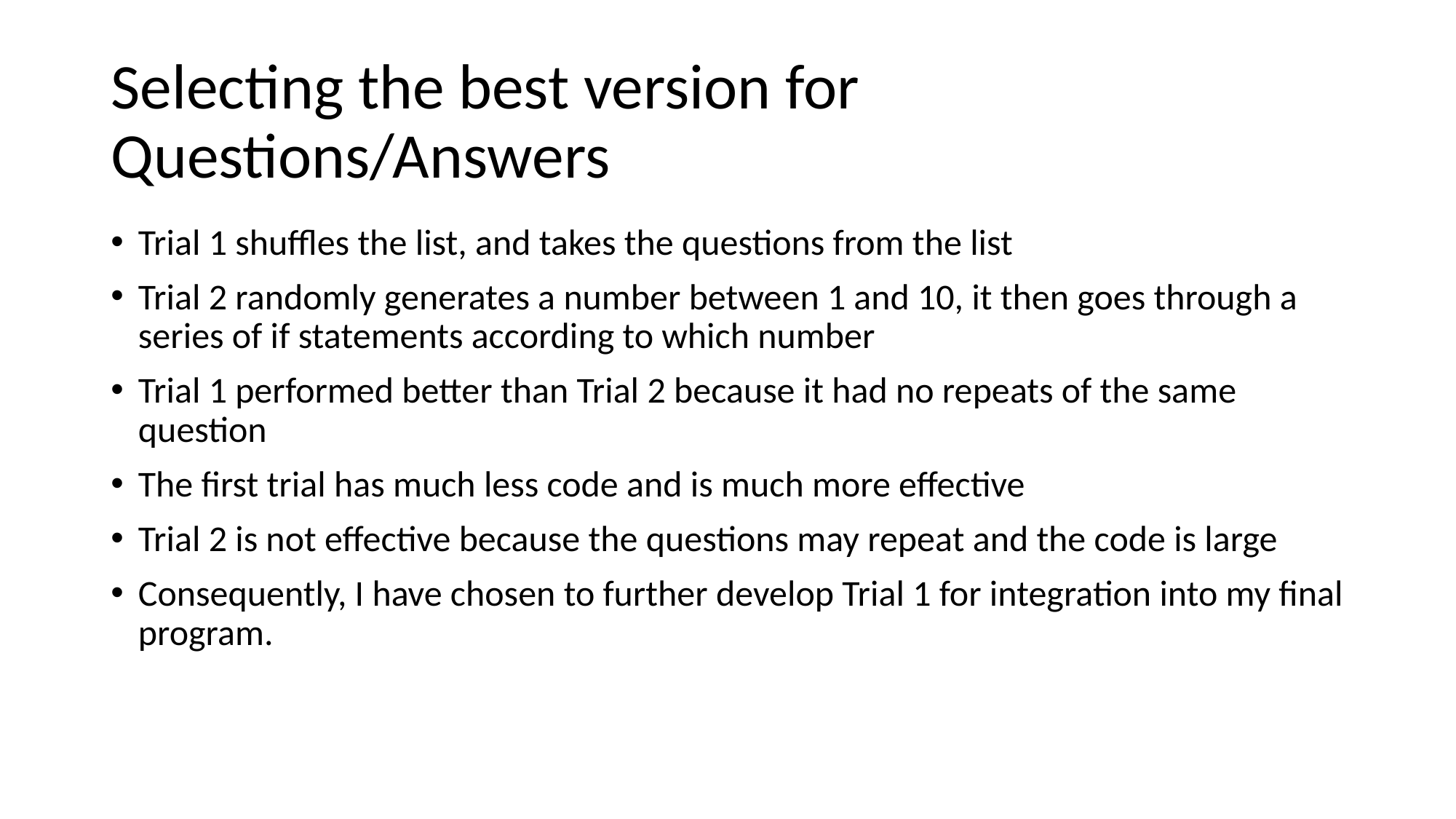

# Selecting the best version for Questions/Answers
Trial 1 shuffles the list, and takes the questions from the list
Trial 2 randomly generates a number between 1 and 10, it then goes through a series of if statements according to which number
Trial 1 performed better than Trial 2 because it had no repeats of the same question
The first trial has much less code and is much more effective
Trial 2 is not effective because the questions may repeat and the code is large
Consequently, I have chosen to further develop Trial 1 for integration into my final program.